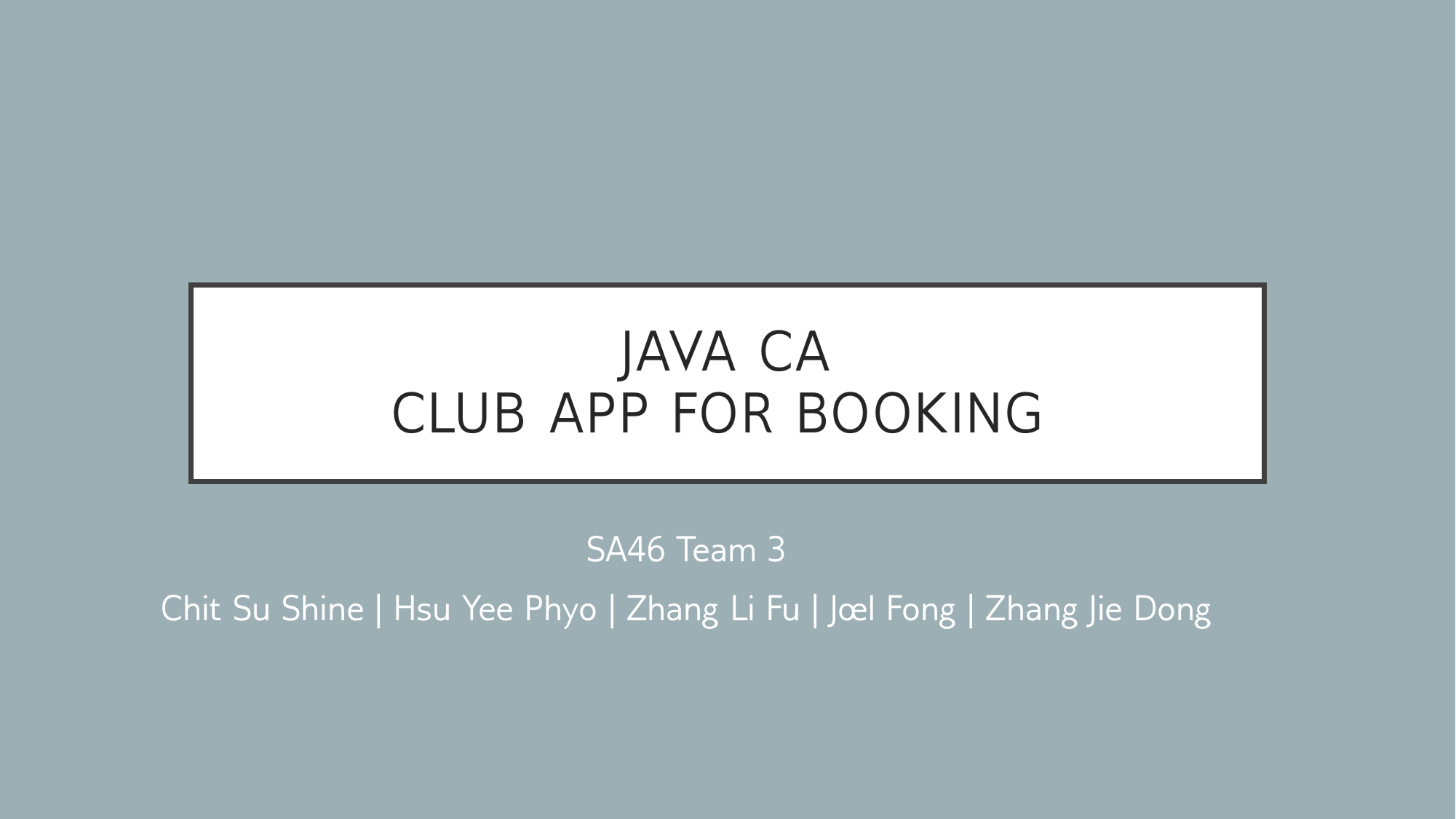

# Java ca Club app for booking
SA46 Team 3
Chit Su Shine | Hsu Yee Phyo | Zhang Li Fu | Joel Fong | Zhang Jie Dong